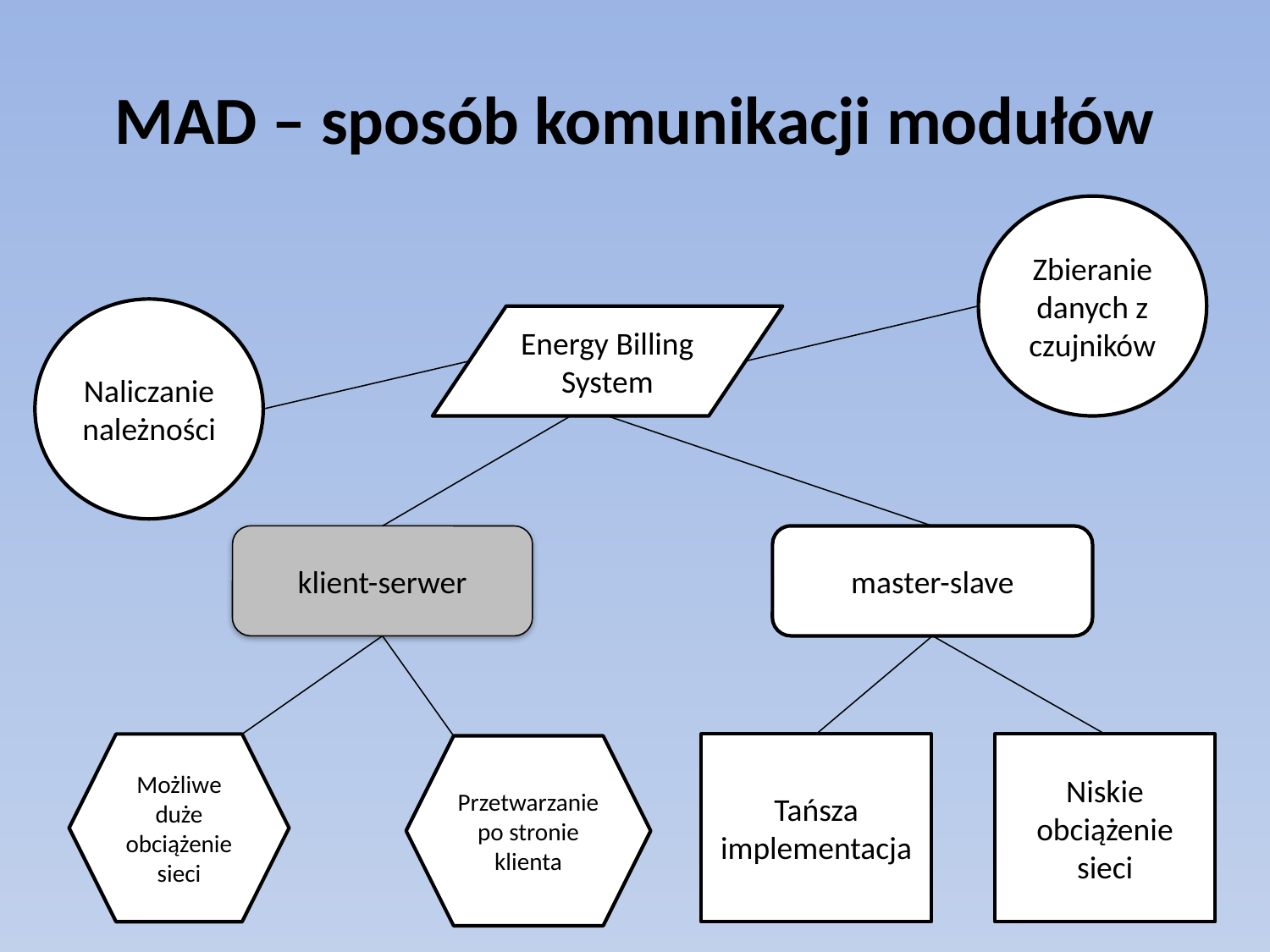

# MAD – sposób komunikacji modułów
Zbieranie danych z czujników
Naliczanie należności
Energy Billing System
klient-serwer
master-slave
Możliwe duże obciążenie sieci
Tańsza implementacja
Niskie obciążenie sieci
Przetwarzanie po stronie klienta